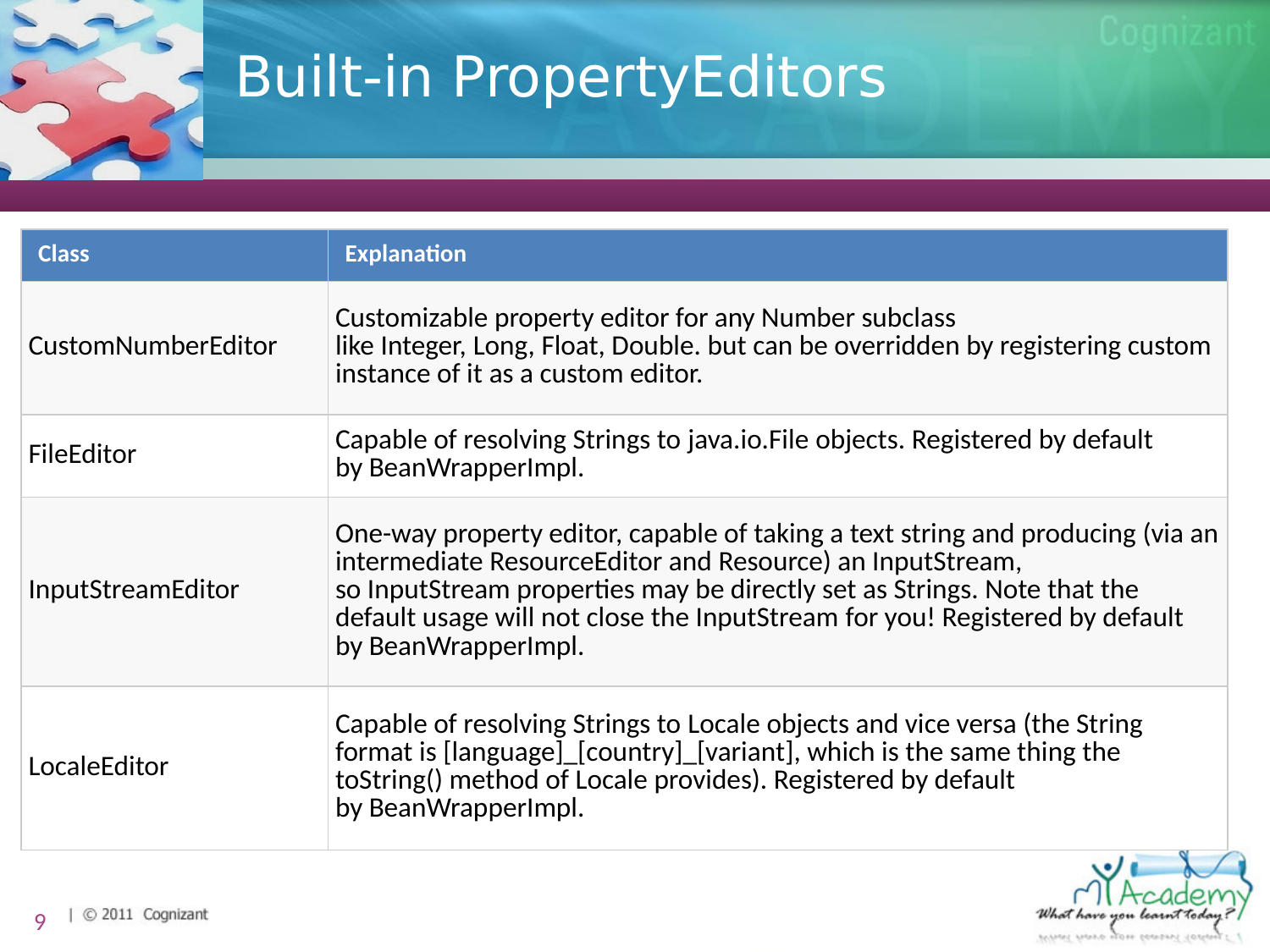

# Built-in PropertyEditors
| Class | Explanation |
| --- | --- |
| CustomNumberEditor | Customizable property editor for any Number subclass like Integer, Long, Float, Double. but can be overridden by registering custom instance of it as a custom editor. |
| FileEditor | Capable of resolving Strings to java.io.File objects. Registered by default by BeanWrapperImpl. |
| InputStreamEditor | One-way property editor, capable of taking a text string and producing (via an intermediate ResourceEditor and Resource) an InputStream, so InputStream properties may be directly set as Strings. Note that the default usage will not close the InputStream for you! Registered by default by BeanWrapperImpl. |
| LocaleEditor | Capable of resolving Strings to Locale objects and vice versa (the String format is [language]\_[country]\_[variant], which is the same thing the toString() method of Locale provides). Registered by default by BeanWrapperImpl. |
9